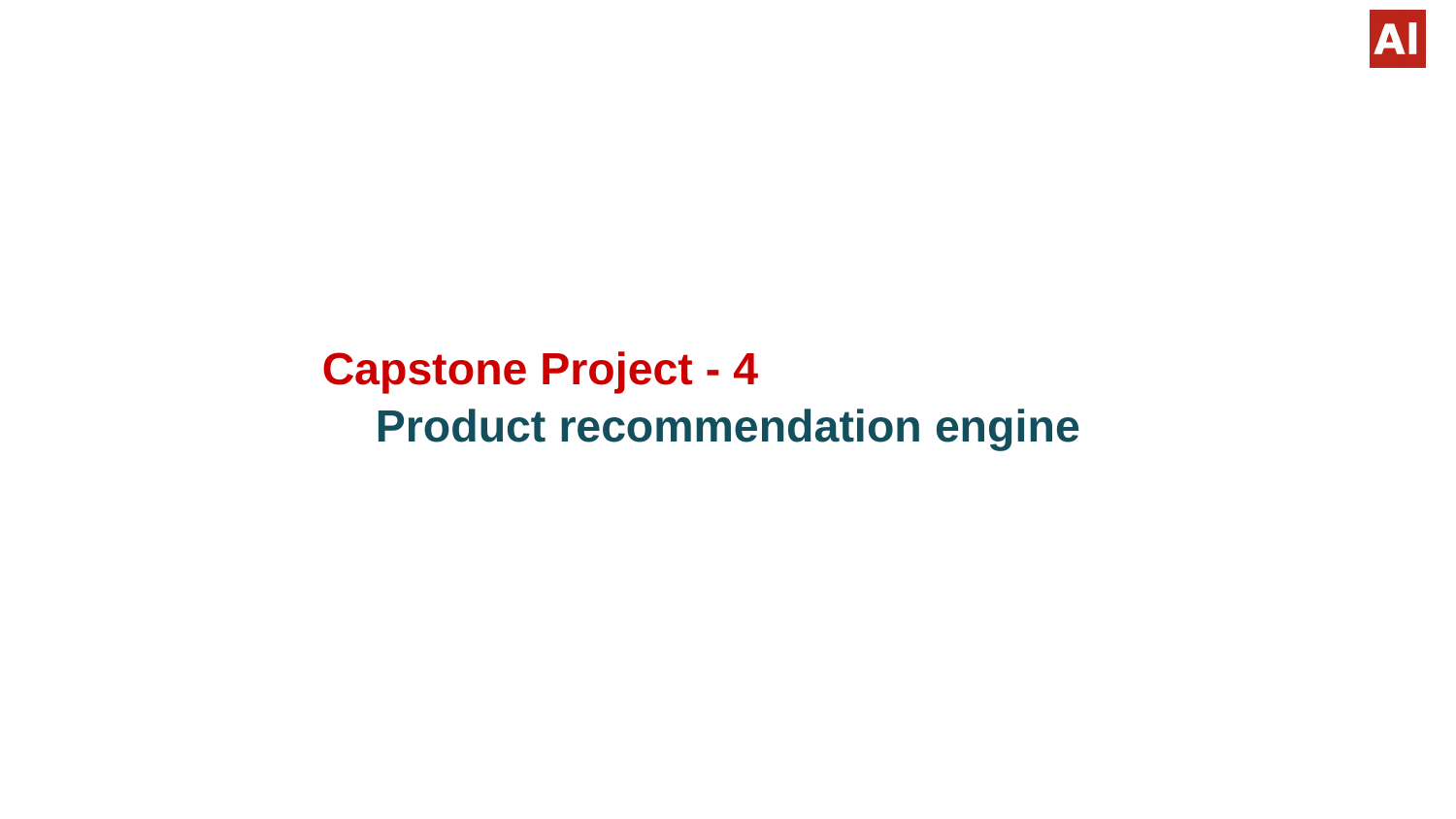

Capstone Project - 4
Product recommendation engine